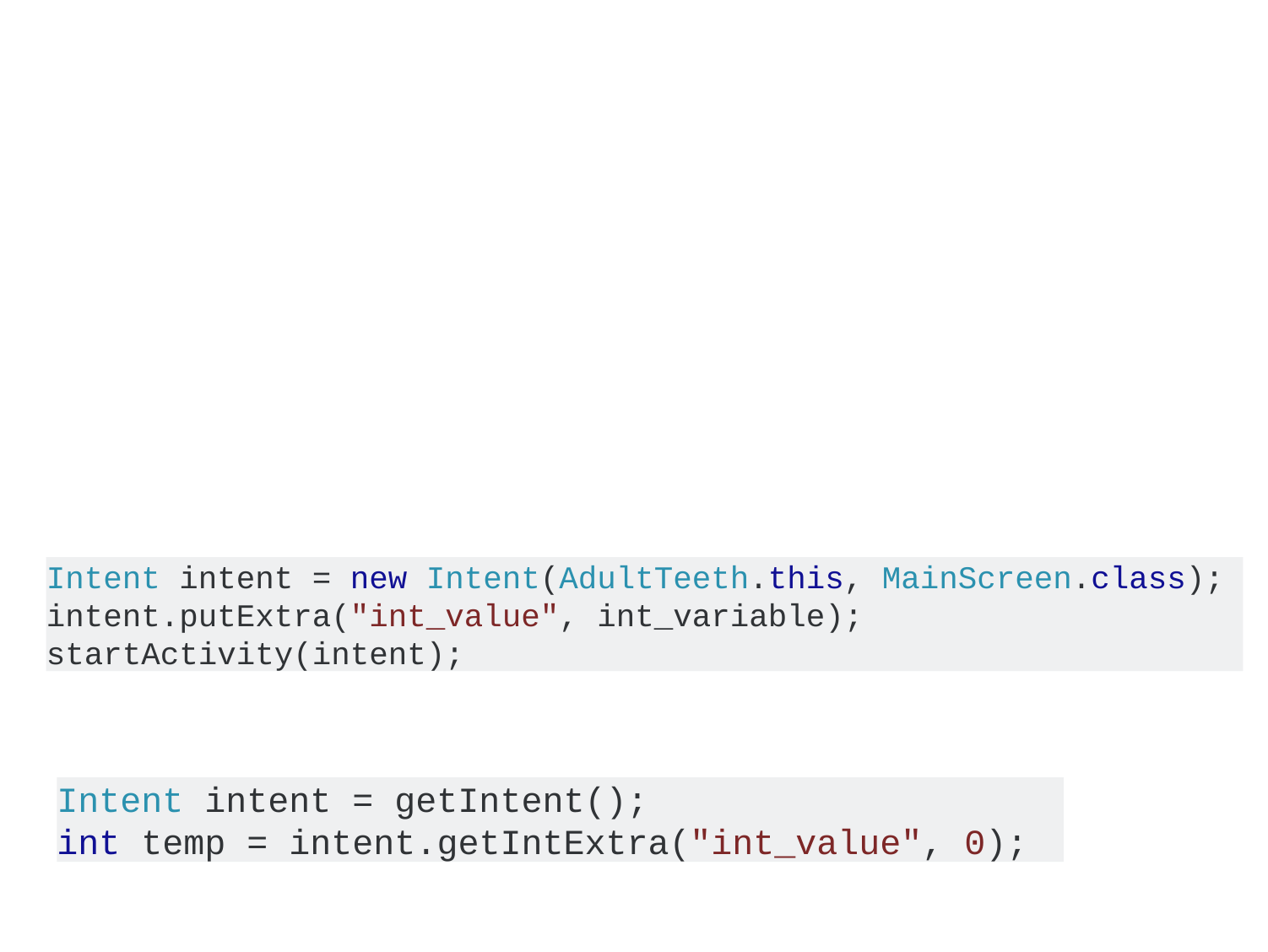

Send values between Activities
Intents - Secondary Attributes

In addition to the primary action/data attributes, there are a number of secondary attributes that you can also include with an intent, such as:
putExtra: Send data between activities

Activity 1 (Sender)

Activity 2 (Receiver)
Intent intent = new Intent(AdultTeeth.this, MainScreen.class);
intent.putExtra("int_value", int_variable);
startActivity(intent);
Intent intent = getIntent();
int temp = intent.getIntExtra("int_value", 0);
10